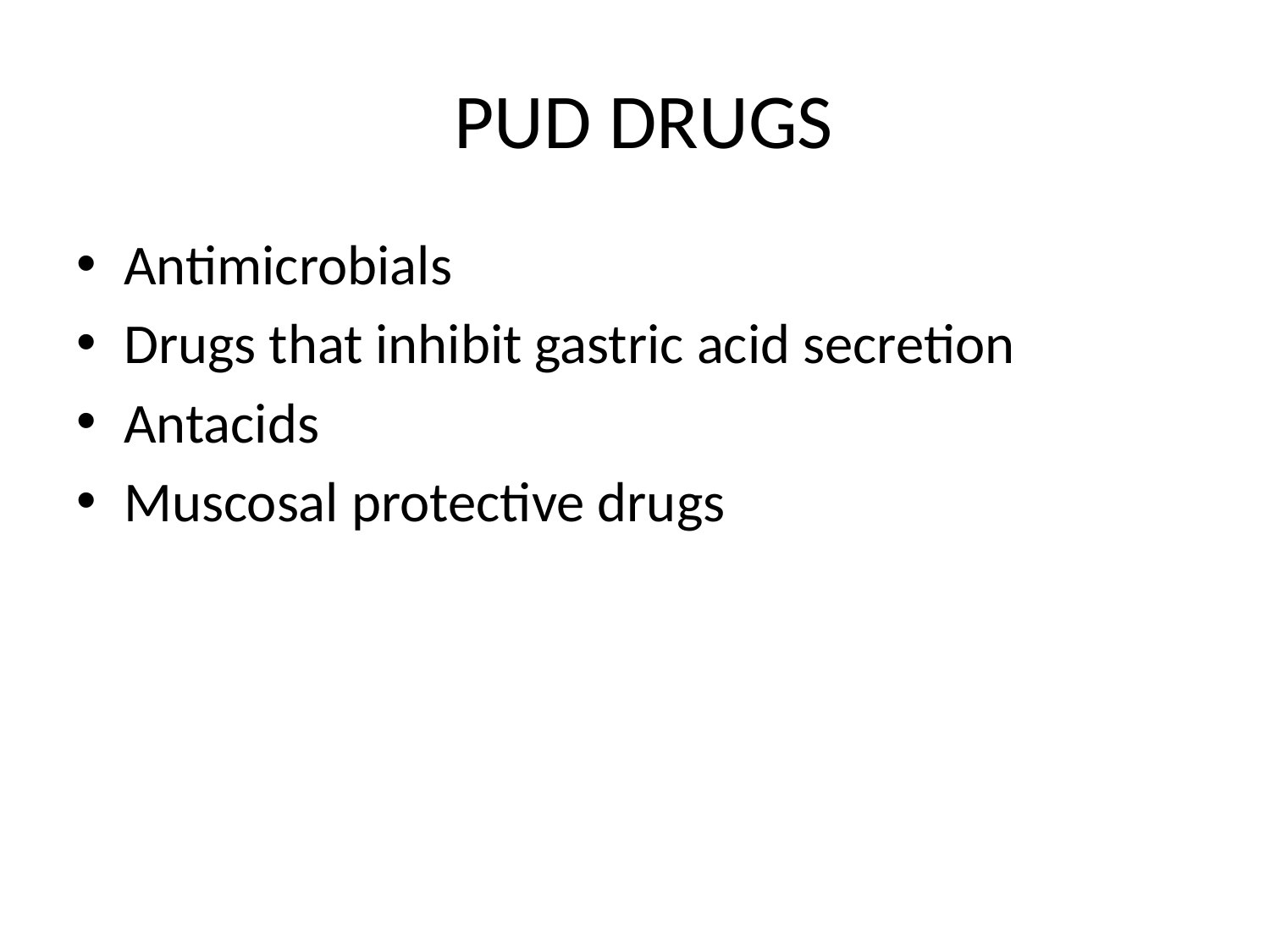

# PUD DRUGS
Antimicrobials
Drugs that inhibit gastric acid secretion
Antacids
Muscosal protective drugs